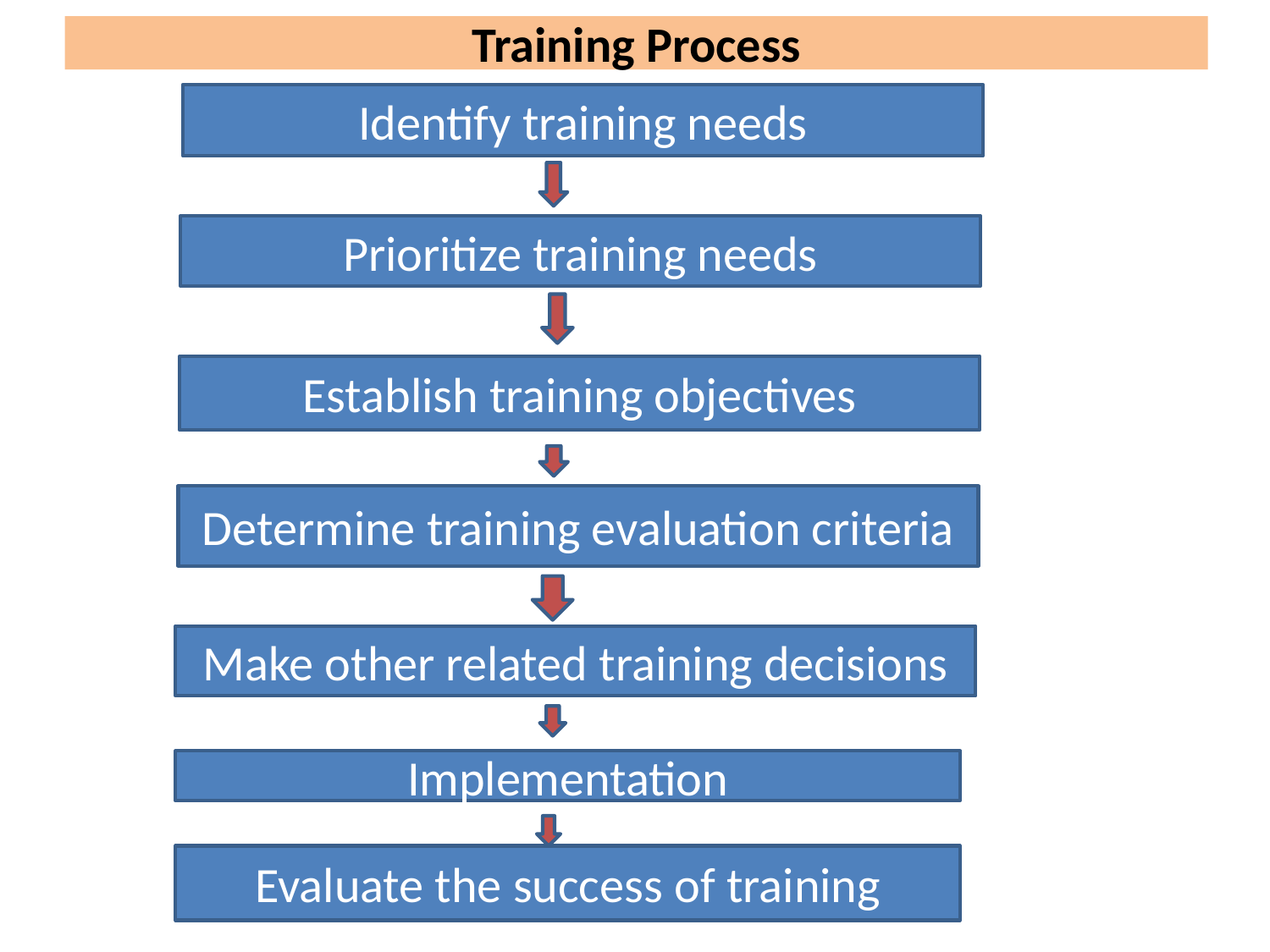

# Training Process
Identify training needs

Prioritize training needs

Establish training objectives

Determine training evaluation criteria

Make other related training decisions

Implementation

Evaluate the success of training